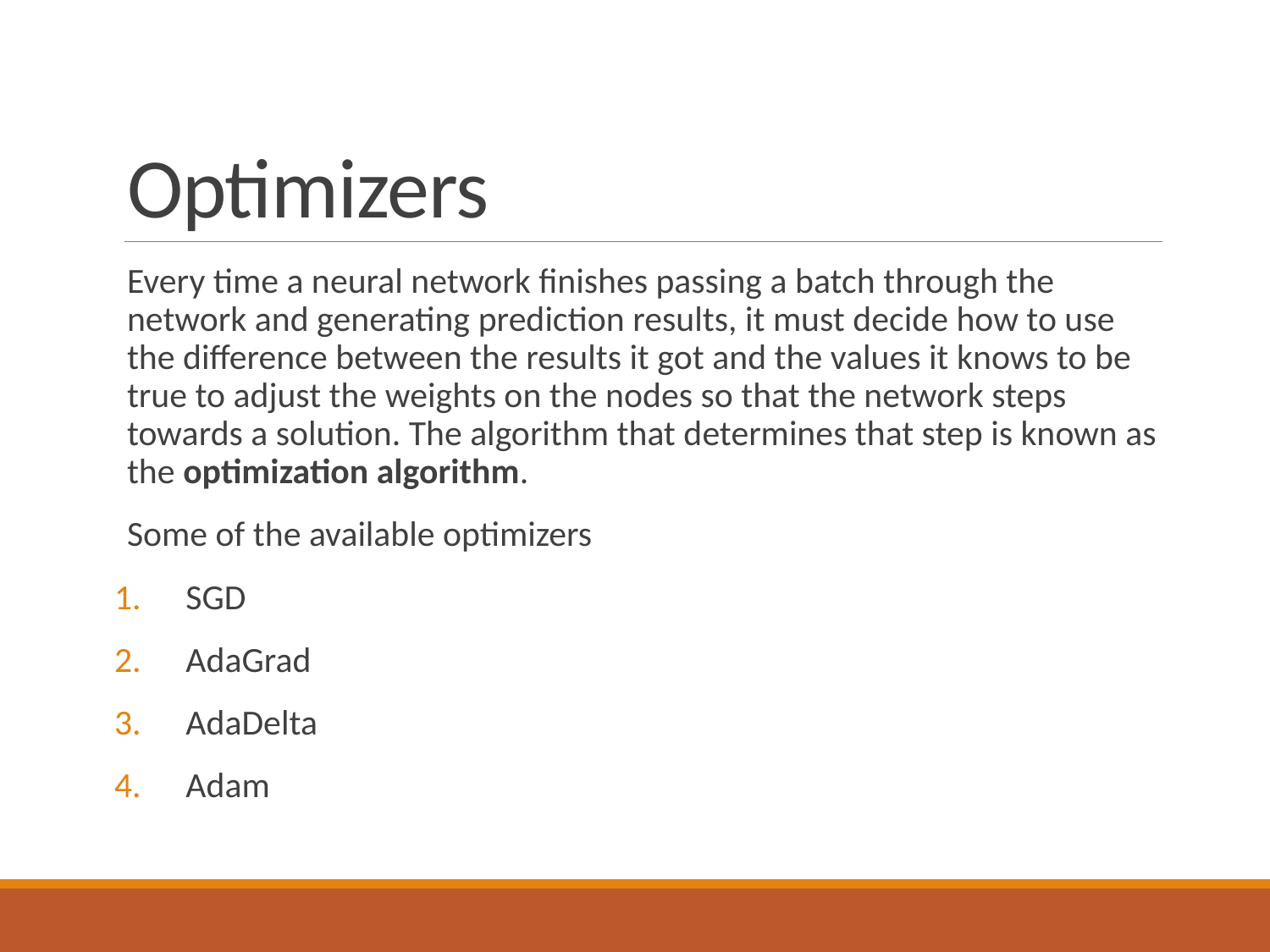

# Optimizers
Every time a neural network finishes passing a batch through the network and generating prediction results, it must decide how to use the difference between the results it got and the values it knows to be true to adjust the weights on the nodes so that the network steps towards a solution. The algorithm that determines that step is known as the optimization algorithm.
Some of the available optimizers
SGD
AdaGrad
AdaDelta
Adam